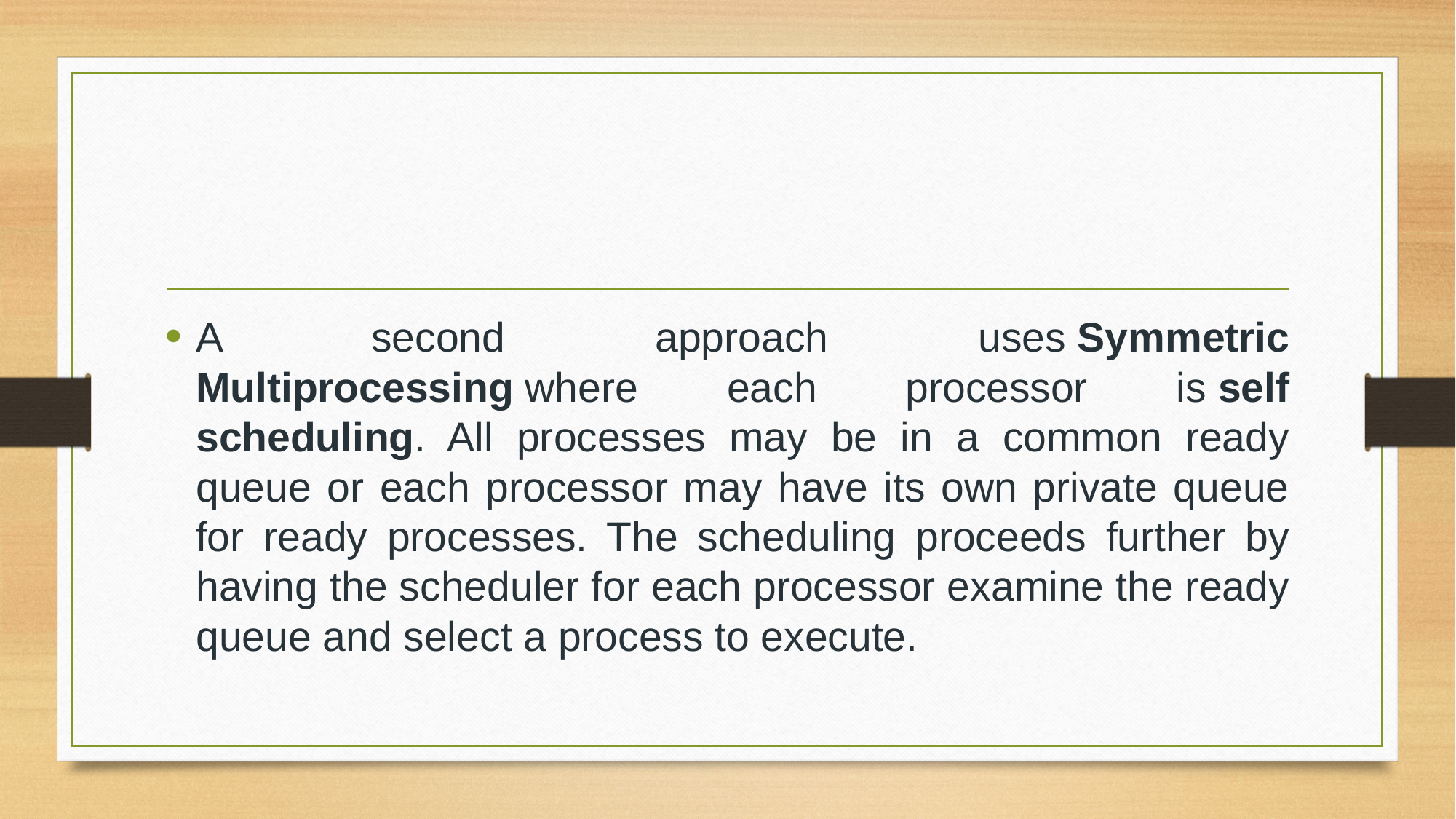

#
A second approach uses Symmetric Multiprocessing where each processor is self scheduling. All processes may be in a common ready queue or each processor may have its own private queue for ready processes. The scheduling proceeds further by having the scheduler for each processor examine the ready queue and select a process to execute.